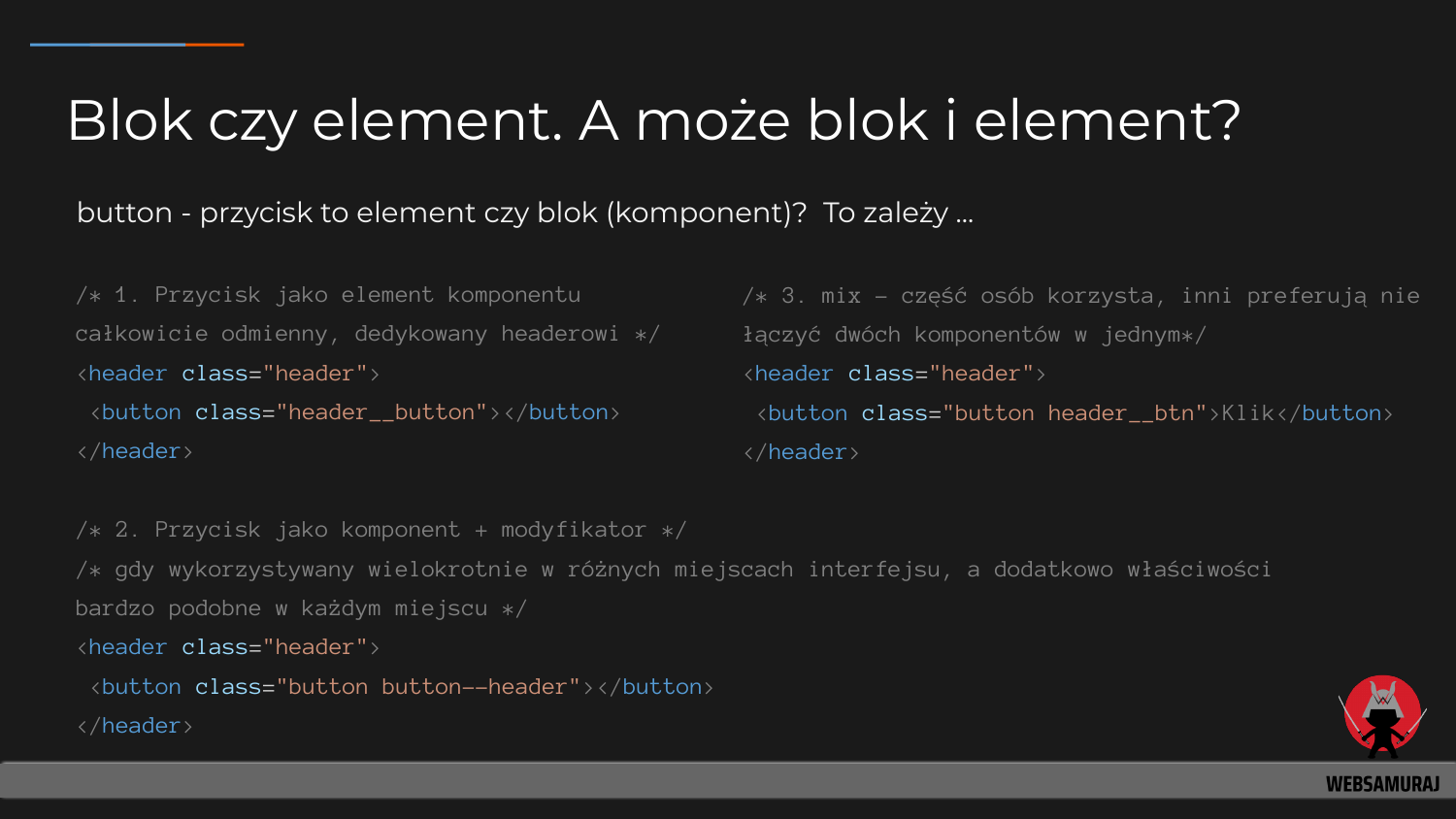

# Blok czy element. A może blok i element?
button - przycisk to element czy blok (komponent)?  To zależy ...

/* 1. Przycisk jako element komponentu
całkowicie odmienny, dedykowany headerowi */
<header class="header">
 <button class="header__button"></button>
</header>

/* 2. Przycisk jako komponent + modyfikator */
/* gdy wykorzystywany wielokrotnie w różnych miejscach interfejsu, a dodatkowo właściwości bardzo podobne w każdym miejscu */
<header class="header">
 <button class="button button--header"></button>
</header>

/* 3. mix - część osób korzysta, inni preferują nie łączyć dwóch komponentów w jednym*/
<header class="header">
 <button class="button header__btn">Klik</button>
</header>